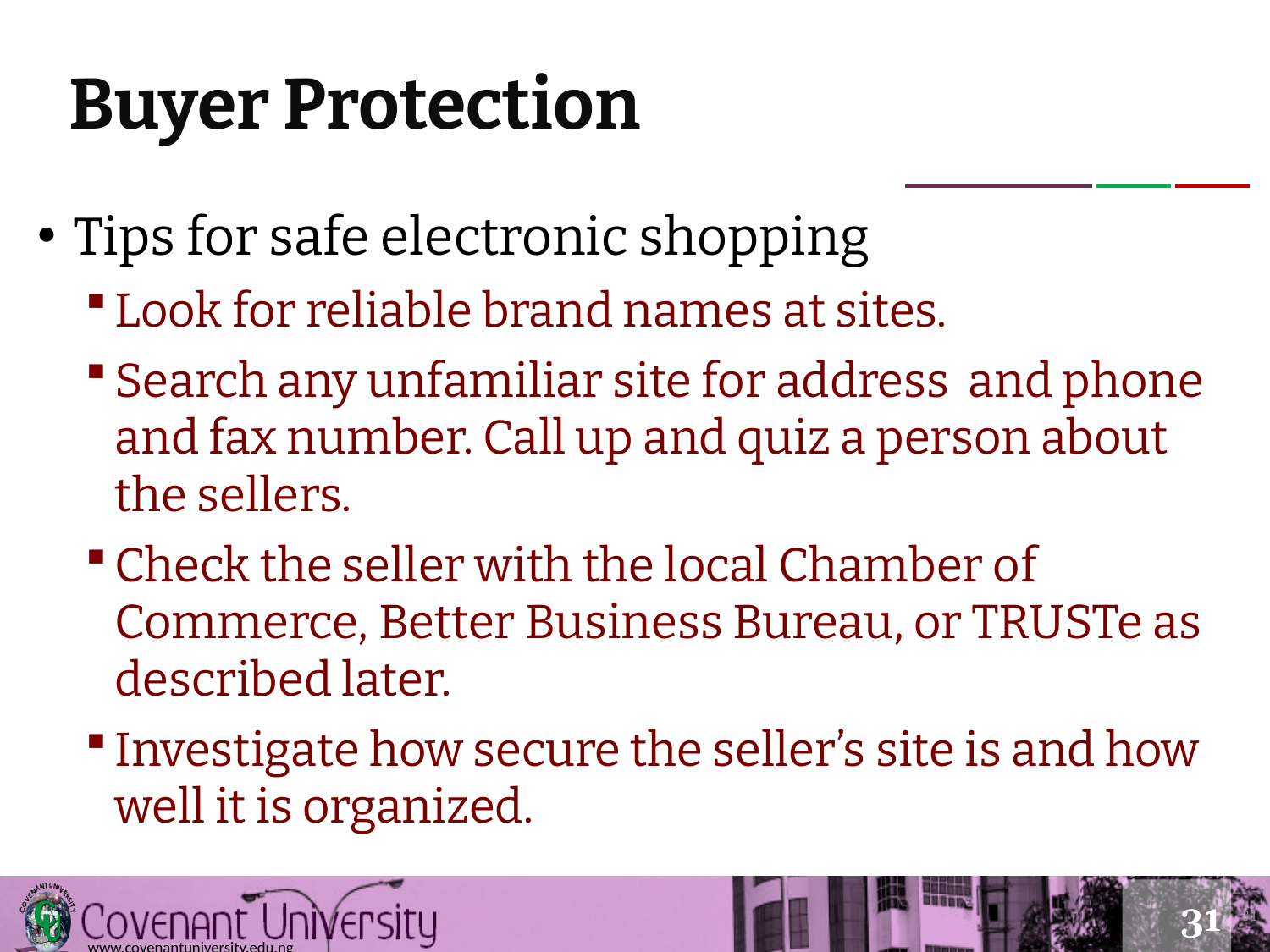

# Buyer Protection
Tips for safe electronic shopping
Look for reliable brand names at sites.
Search any unfamiliar site for address  and phone and fax number. Call up and quiz a person about the sellers.
Check the seller with the local Chamber of Commerce, Better Business Bureau, or TRUSTe as described later.
Investigate how secure the seller’s site is and how well it is organized.
31